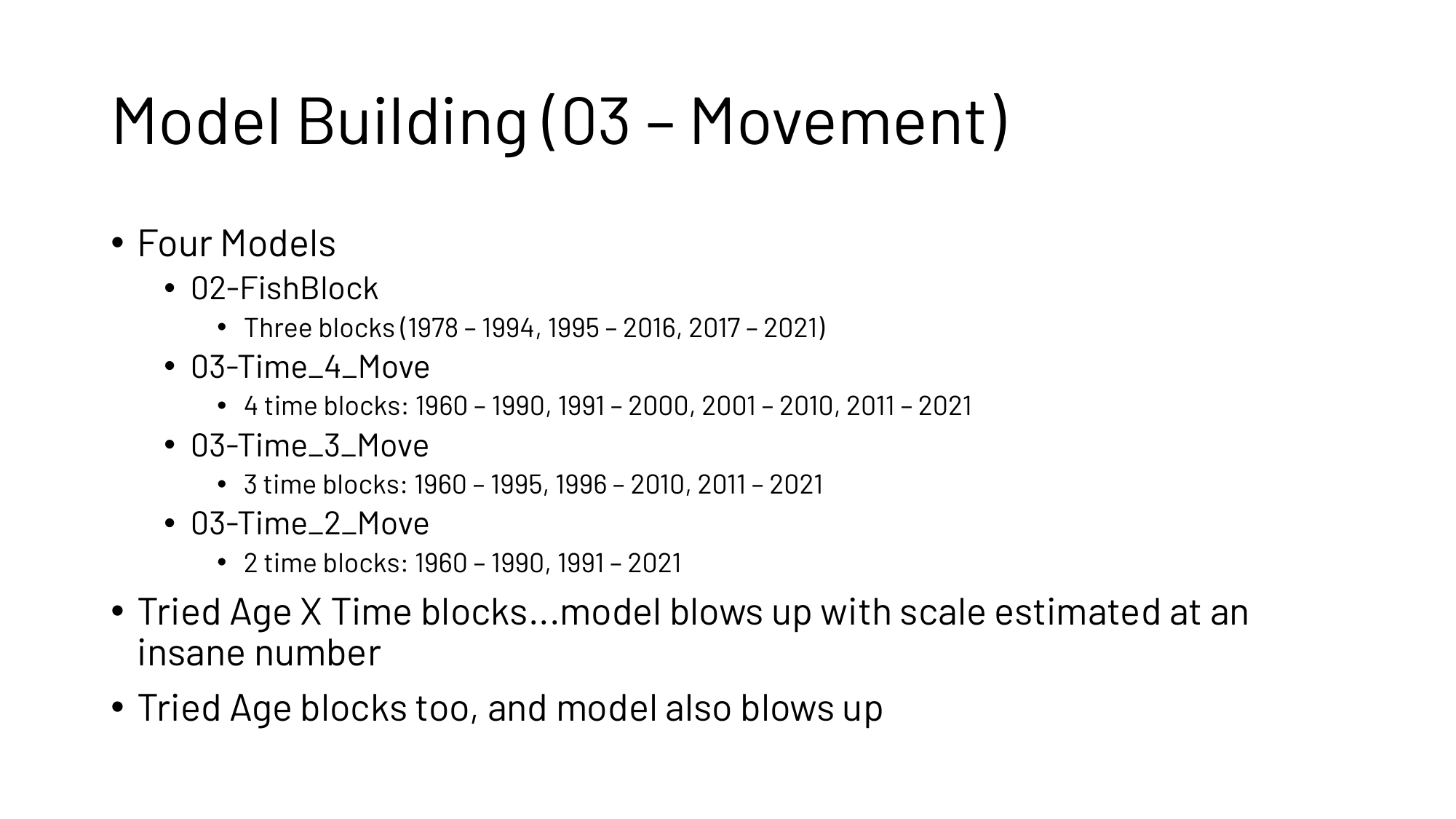

# Model Building (03 – Movement)
Four Models
02-FishBlock
Three blocks (1978 – 1994, 1995 – 2016, 2017 – 2021)
03-Time_4_Move
4 time blocks: 1960 – 1990, 1991 – 2000, 2001 – 2010, 2011 – 2021
03-Time_3_Move
3 time blocks: 1960 – 1995, 1996 – 2010, 2011 – 2021
03-Time_2_Move
2 time blocks: 1960 – 1990, 1991 – 2021
Tried Age X Time blocks...model blows up with scale estimated at an insane number
Tried Age blocks too, and model also blows up